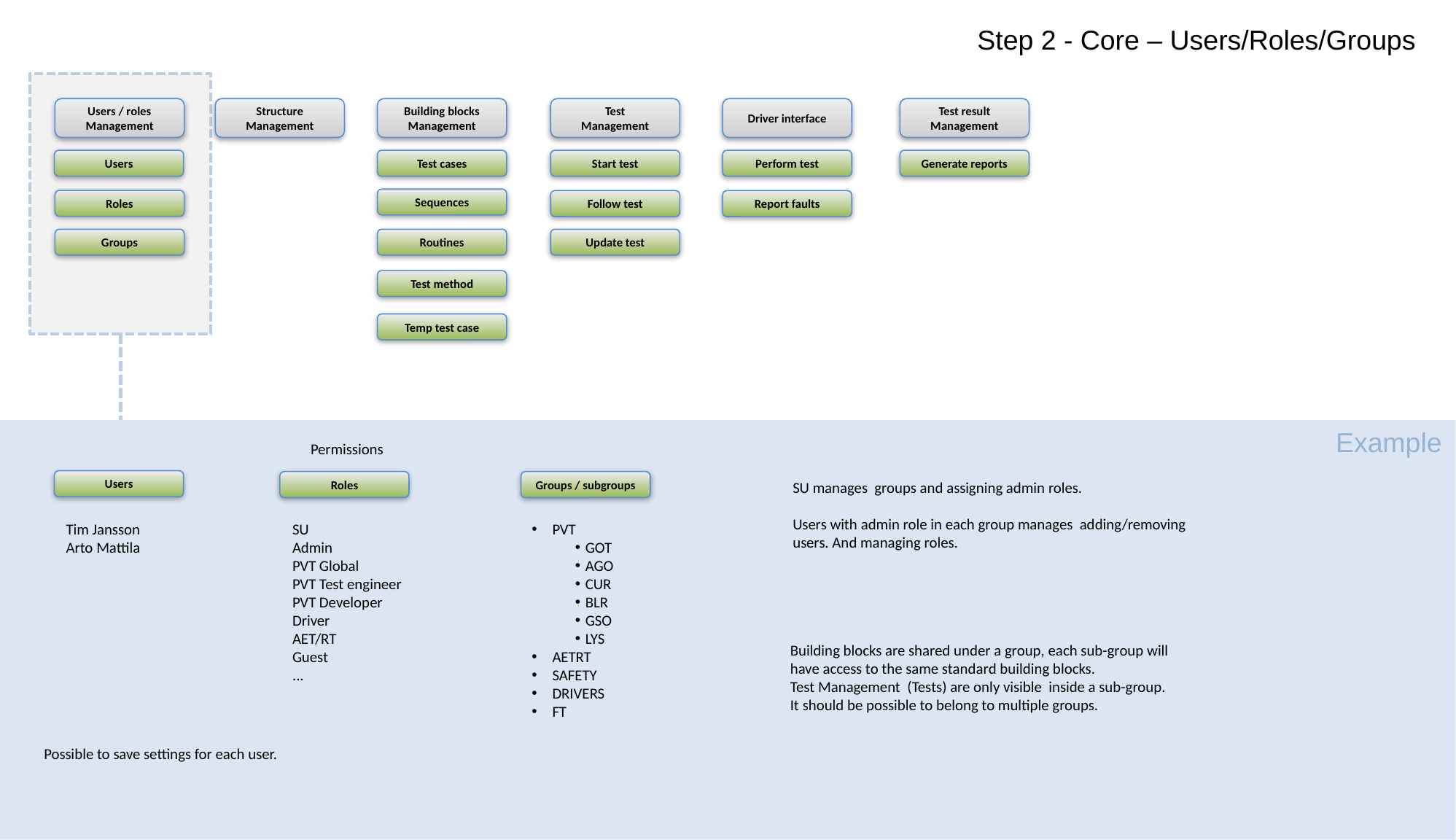

Step 2 - Core – Users/Roles/Groups

Users / roles
Management
Structure
Management
Building blocks
Management
Test
Management
Driver interface
Test result
Management
Generate reports
Users
Test cases
Start test
Perform test
Sequences
Roles
Follow test
Report faults
Groups
Routines
Update test
Test method
Temp test case
Example

Permissions
Users
Groups / subgroups
Roles
SU manages  groups and assigning admin roles.

Users with admin role in each group manages  adding/removing
users. And managing roles.
SU
Admin
PVT Global
PVT Test engineer
PVT Developer
Driver
AET/RT
Guest
...

Tim Jansson
Arto Mattila
PVT
GOT
AGO
CUR
BLR
GSO
LYS
AETRT
SAFETY
DRIVERS
FT
Building blocks are shared under a group, each sub-group will have access to the same standard building blocks.
Test Management  (Tests) are only visible  inside a sub-group.
It should be possible to belong to multiple groups.
Possible to save settings for each user.